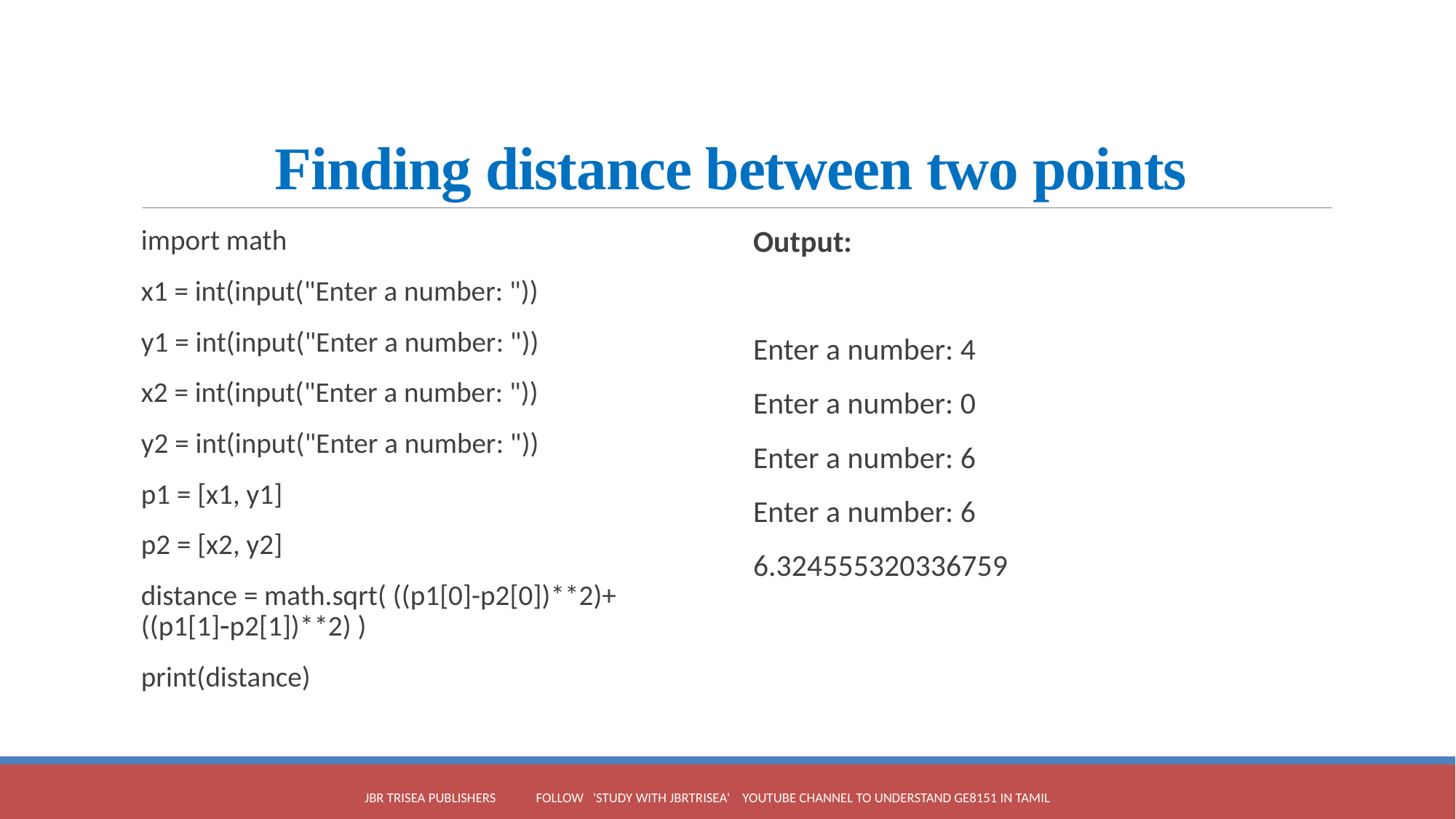

# Finding distance between two points
import math
x1 = int(input("Enter a number: "))
y1 = int(input("Enter a number: "))
x2 = int(input("Enter a number: "))
y2 = int(input("Enter a number: "))
p1 = [x1, y1]
p2 = [x2, y2]
distance = math.sqrt( ((p1[0]-p2[0])**2)+((p1[1]−p2[1])**2) )
print(distance)
Output:

Enter a number: 4
Enter a number: 0
Enter a number: 6
Enter a number: 6
6.324555320336759
JBR Trisea Publishers             Follow   'study with jbrtrisea'    Youtube Channel to understand GE8151 in Tamil